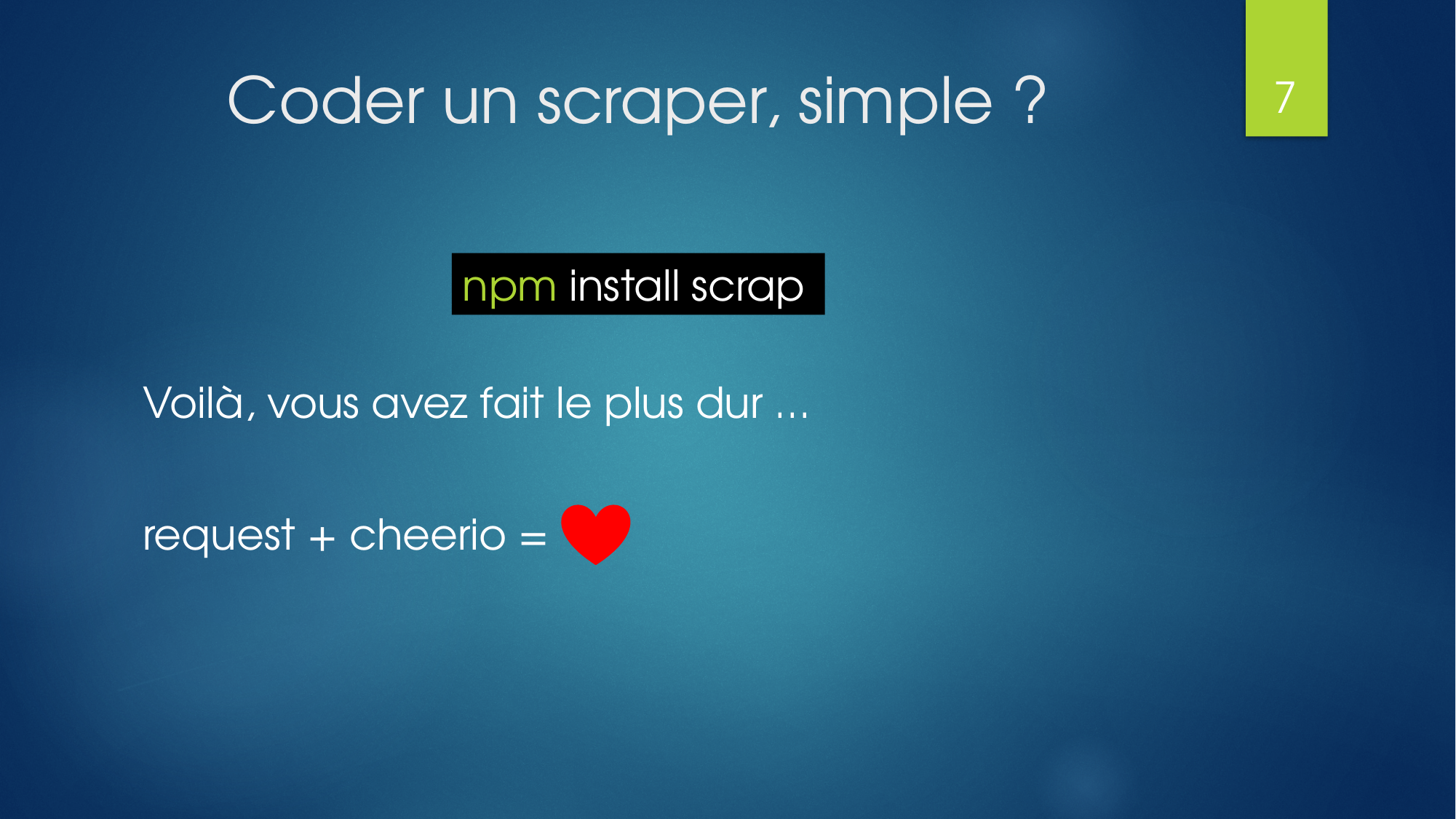

7
# Coder un scraper, simple ?
npm install scrap
Voilà, vous avez fait le plus dur …

request + cheerio =